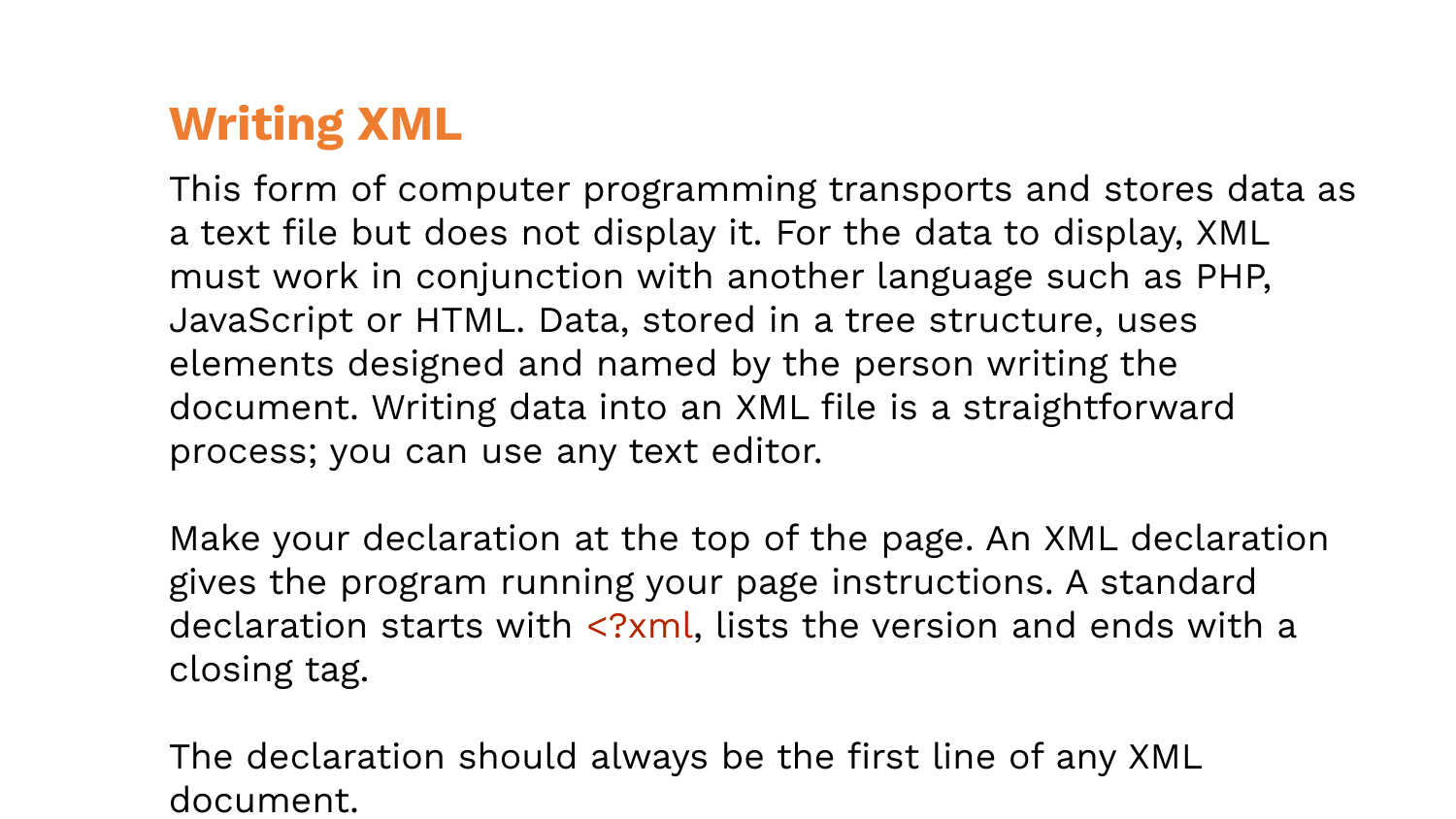

Writing XML
This form of computer programming transports and stores data as a text file but does not display it. For the data to display, XML must work in conjunction with another language such as PHP, JavaScript or HTML. Data, stored in a tree structure, uses elements designed and named by the person writing the document. Writing data into an XML file is a straightforward process; you can use any text editor.

Make your declaration at the top of the page. An XML declaration gives the program running your page instructions. A standard declaration starts with <?xml, lists the version and ends with a closing tag.

The declaration should always be the first line of any XML document.